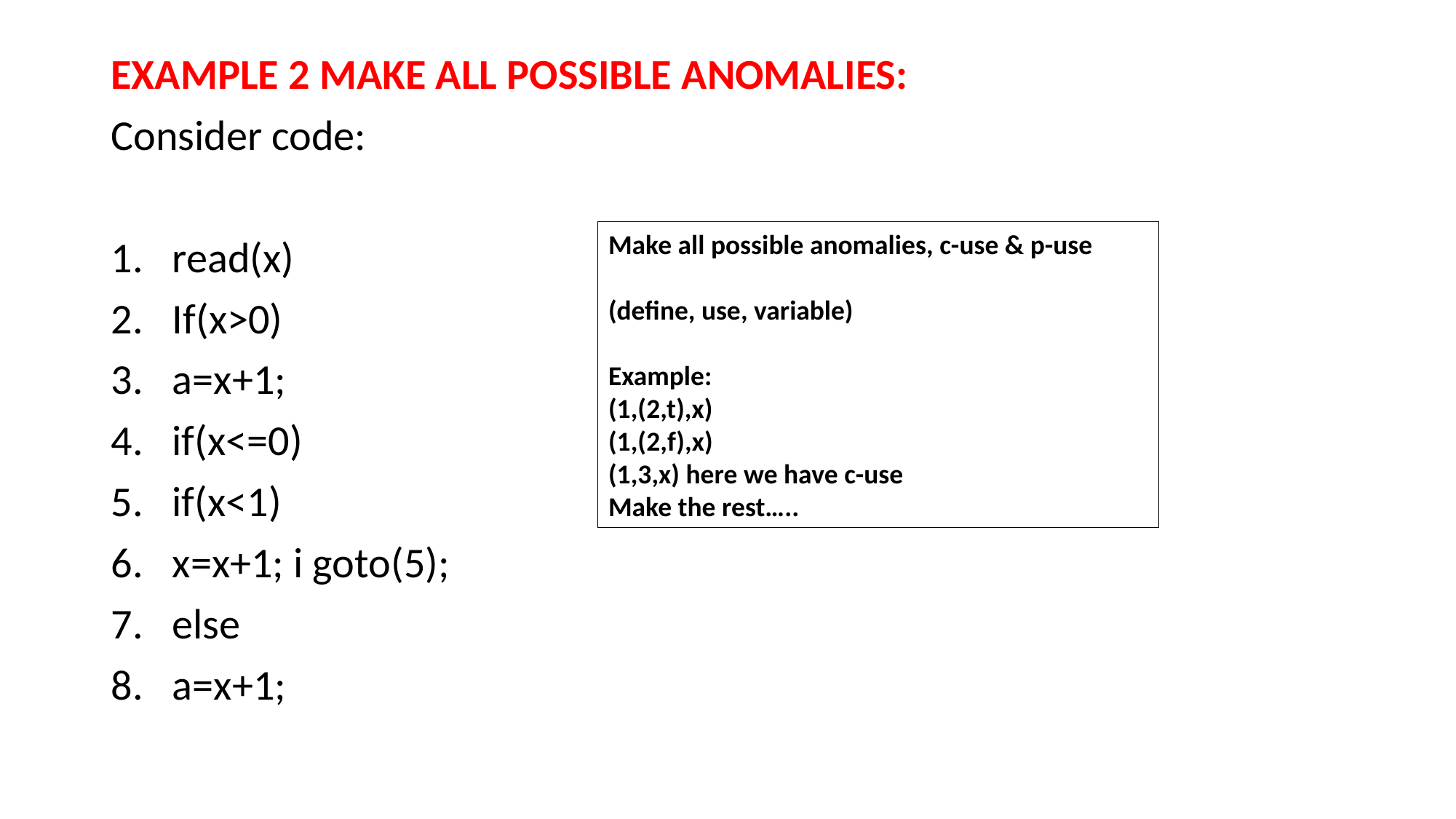

EXAMPLE 2 MAKE ALL POSSIBLE ANOMALIES:
Consider code:

read(x)
If(x>0)
a=x+1;
if(x<=0)
if(x<1)
x=x+1; i goto(5);
else
a=x+1;
Make all possible anomalies, c-use & p-use

(define, use, variable)

Example:
(1,(2,t),x)
(1,(2,f),x)
(1,3,x) here we have c-use
Make the rest…..